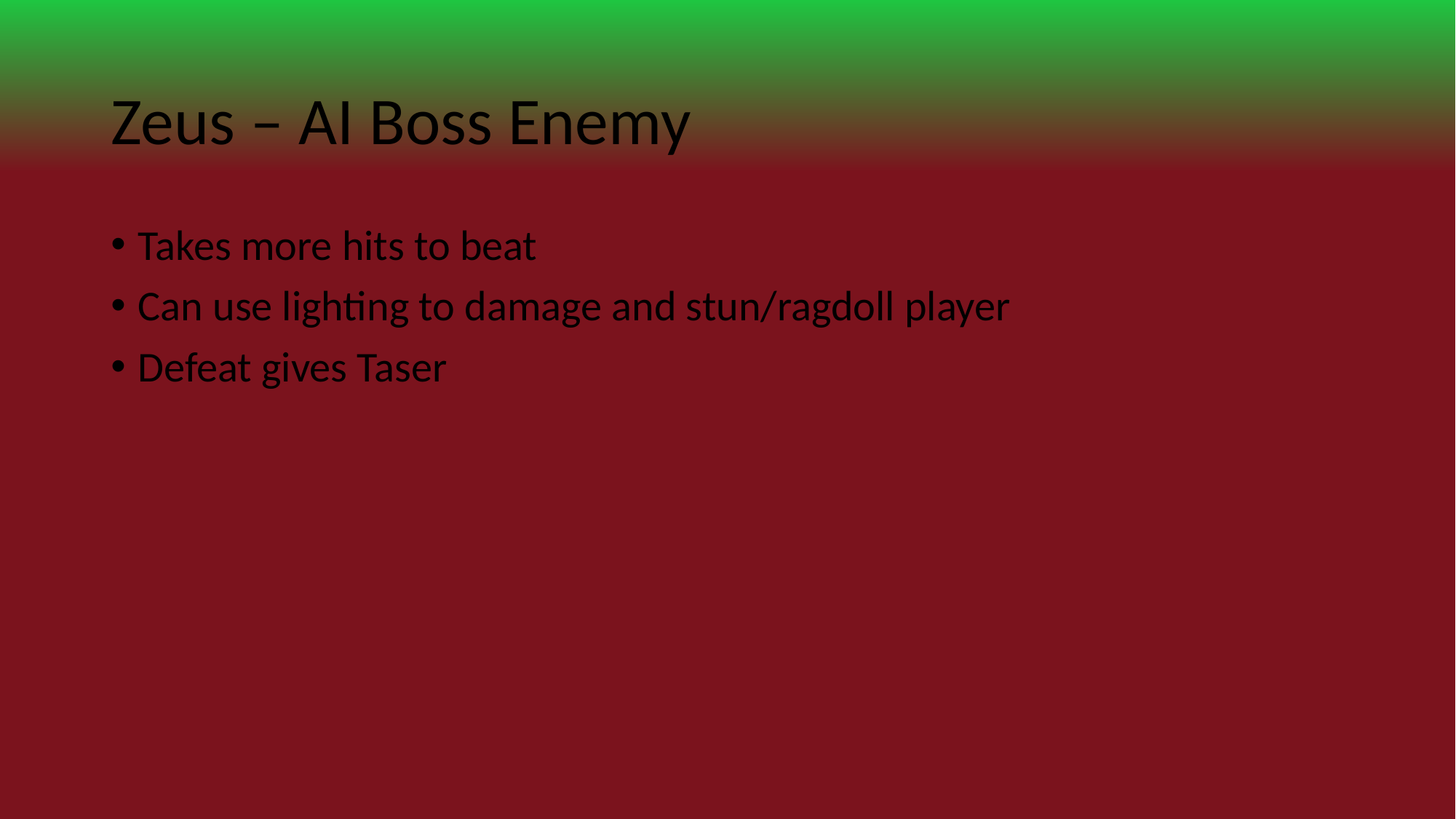

# Zeus – AI Boss Enemy
Takes more hits to beat
Can use lighting to damage and stun/ragdoll player
Defeat gives Taser